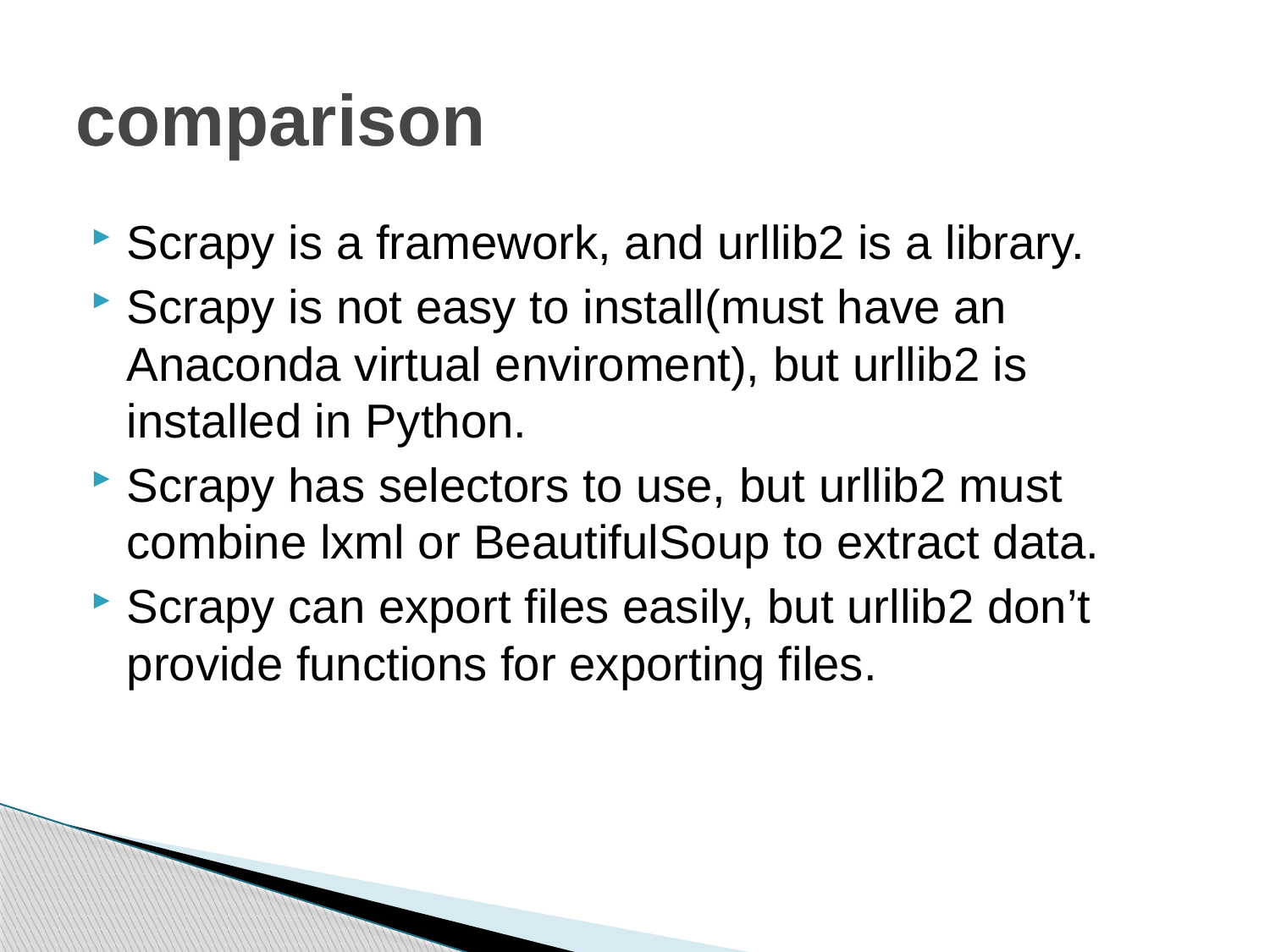

# comparison
Scrapy is a framework, and urllib2 is a library.
Scrapy is not easy to install(must have an Anaconda virtual enviroment), but urllib2 is installed in Python.
Scrapy has selectors to use, but urllib2 must combine lxml or BeautifulSoup to extract data.
Scrapy can export files easily, but urllib2 don’t provide functions for exporting files.